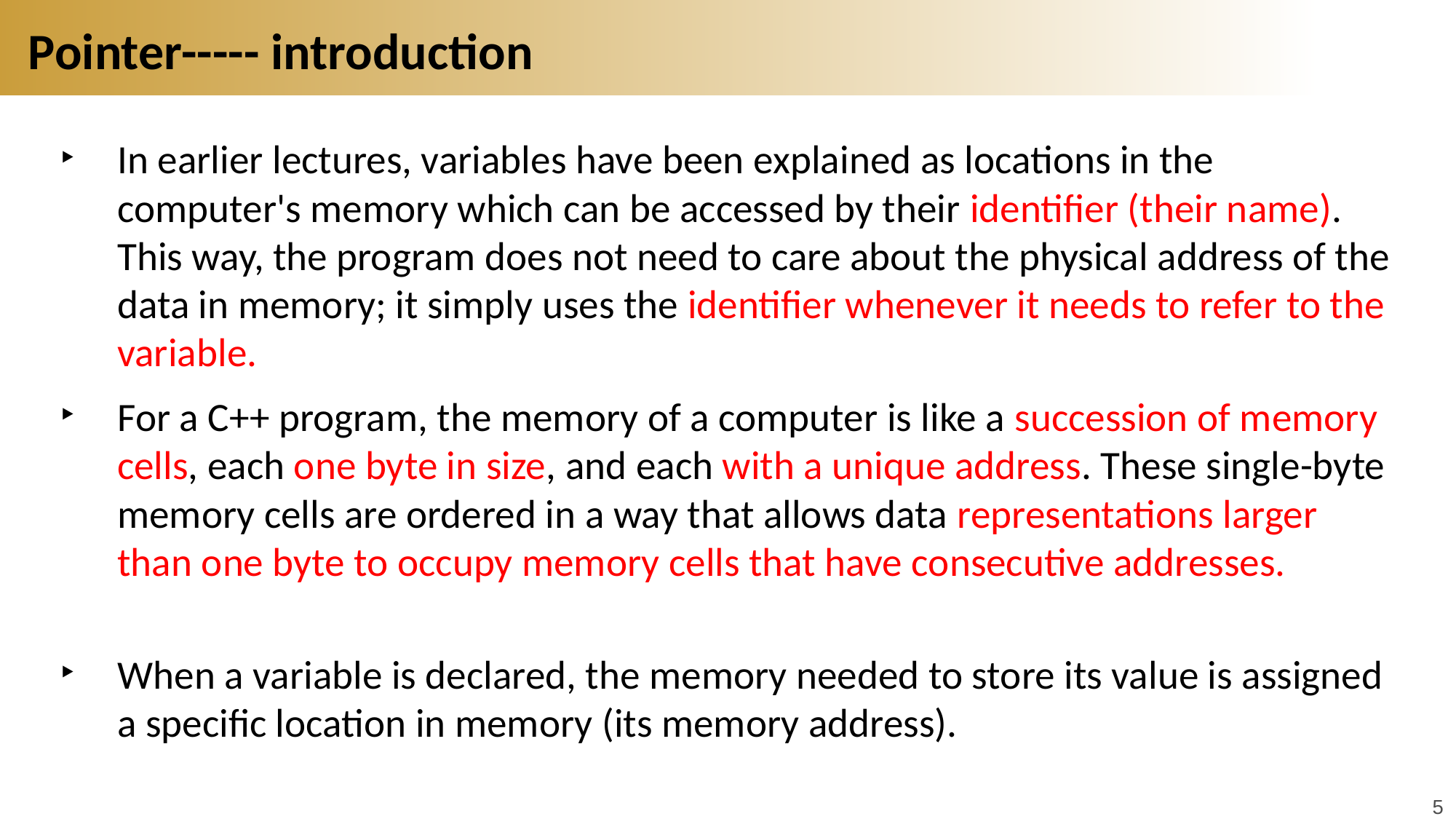

# Pointer----- introduction
In earlier lectures, variables have been explained as locations in the computer's memory which can be accessed by their identifier (their name). This way, the program does not need to care about the physical address of the data in memory; it simply uses the identifier whenever it needs to refer to the variable.
For a C++ program, the memory of a computer is like a succession of memory cells, each one byte in size, and each with a unique address. These single-byte memory cells are ordered in a way that allows data representations larger than one byte to occupy memory cells that have consecutive addresses.
When a variable is declared, the memory needed to store its value is assigned a specific location in memory (its memory address).

5